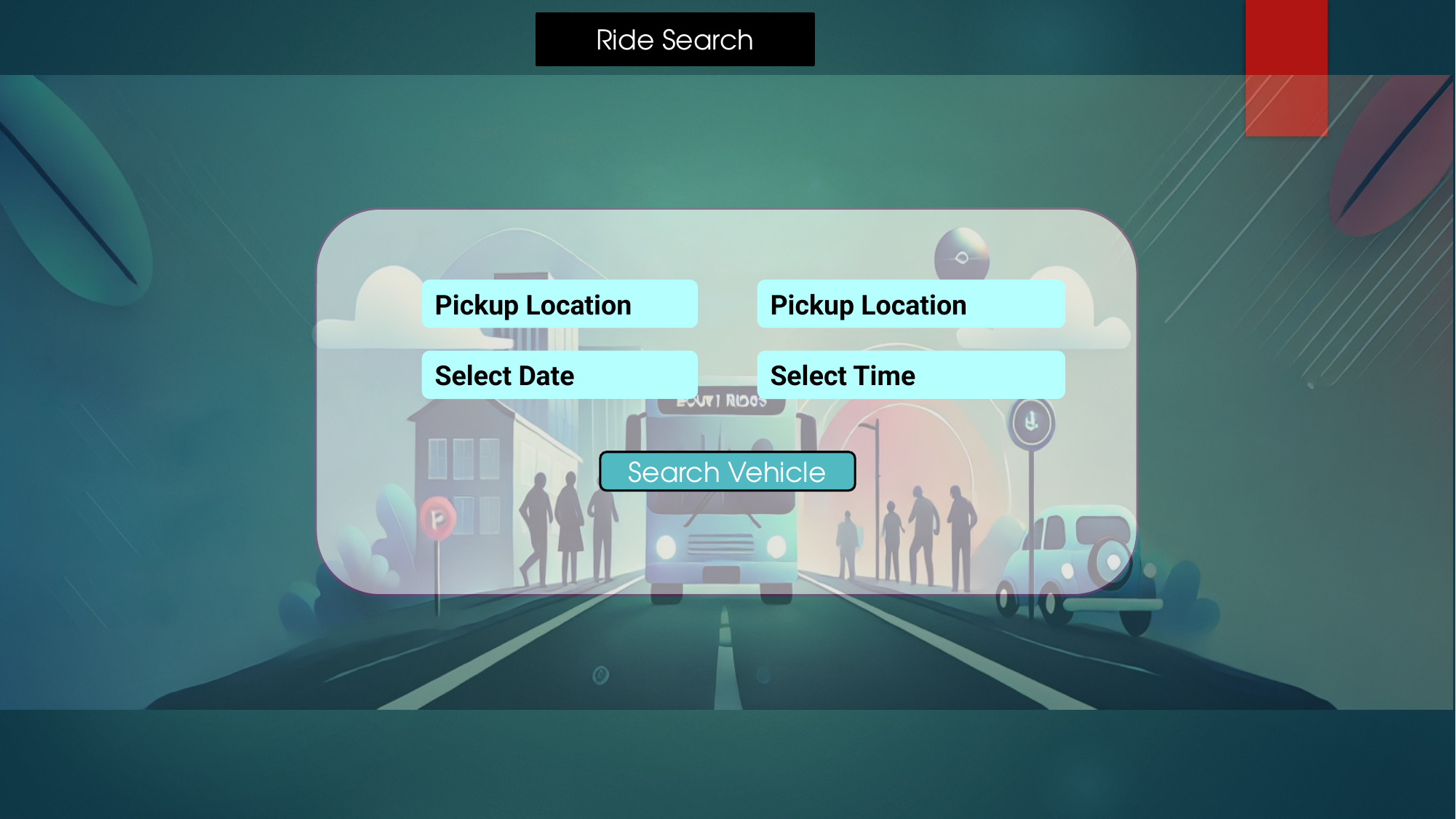

Ride Search

Pickup Location
Pickup Location
Select Time
Select Date
Search Vehicle